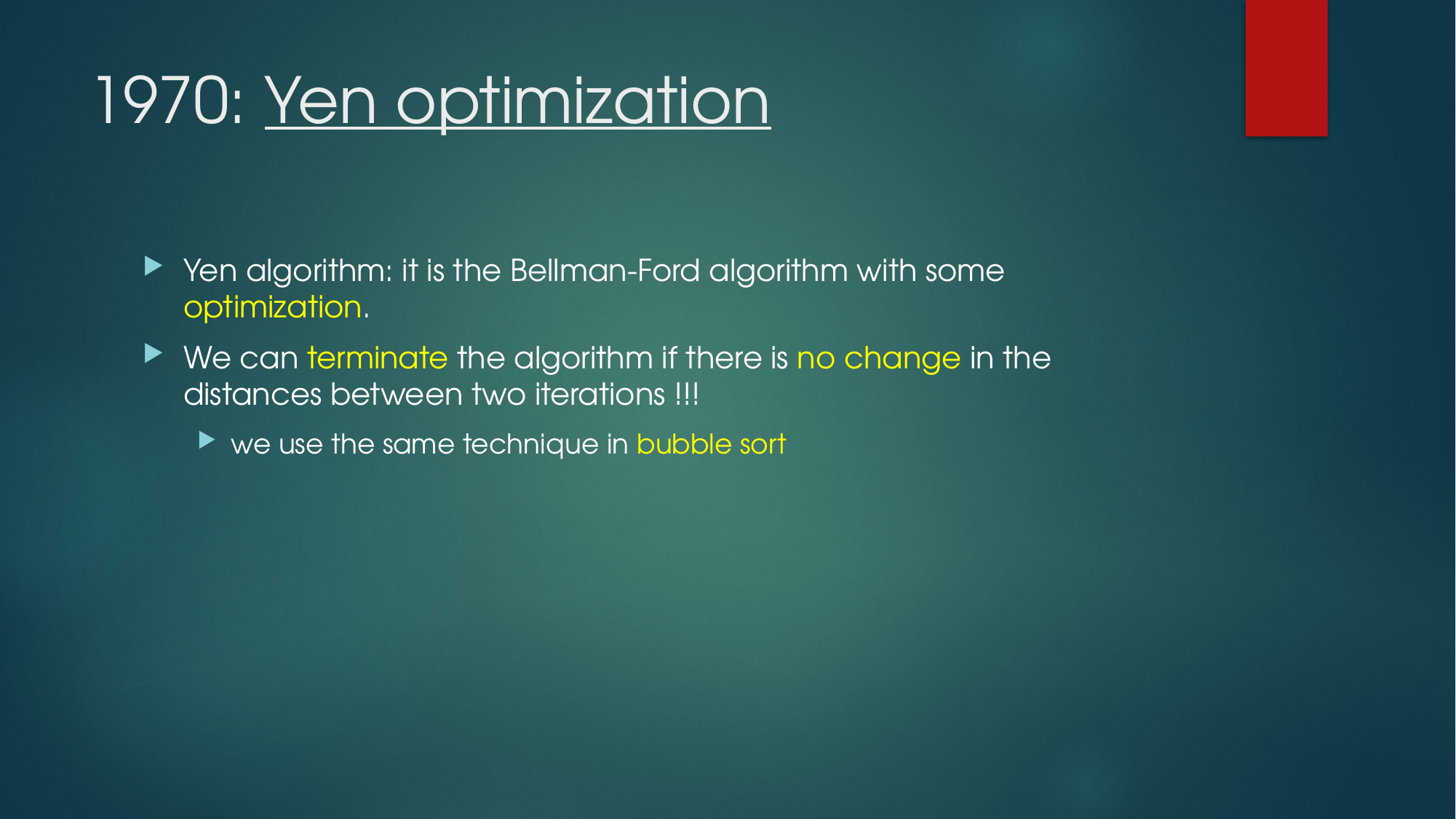

# 1970: Yen optimization
Yen algorithm: it is the Bellman-Ford algorithm with some optimization.
We can terminate the algorithm if there is no change in the distances between two iterations !!!
we use the same technique in bubble sort